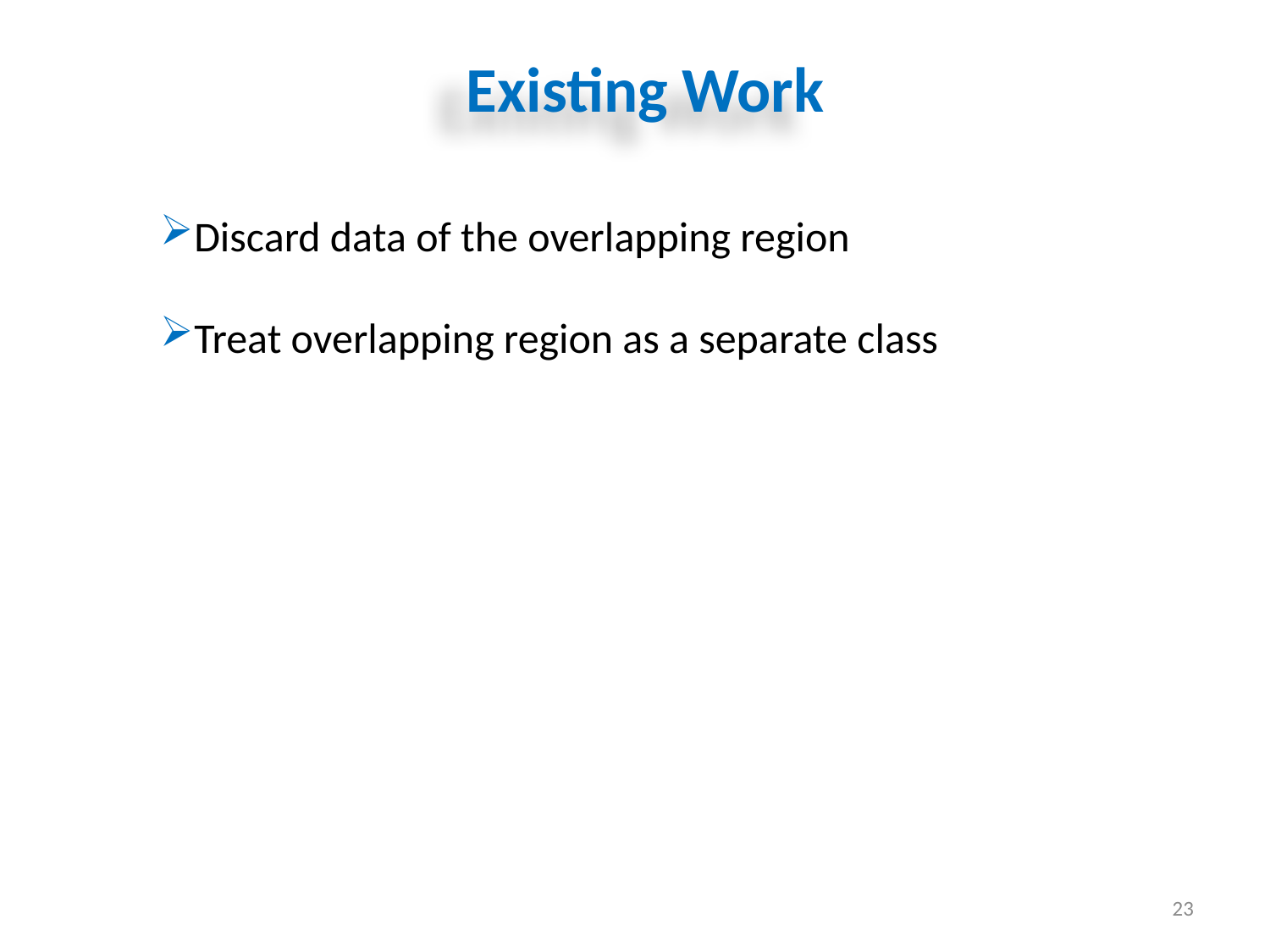

Existing Work
Discard data of the overlapping region

Treat overlapping region as a separate class
23